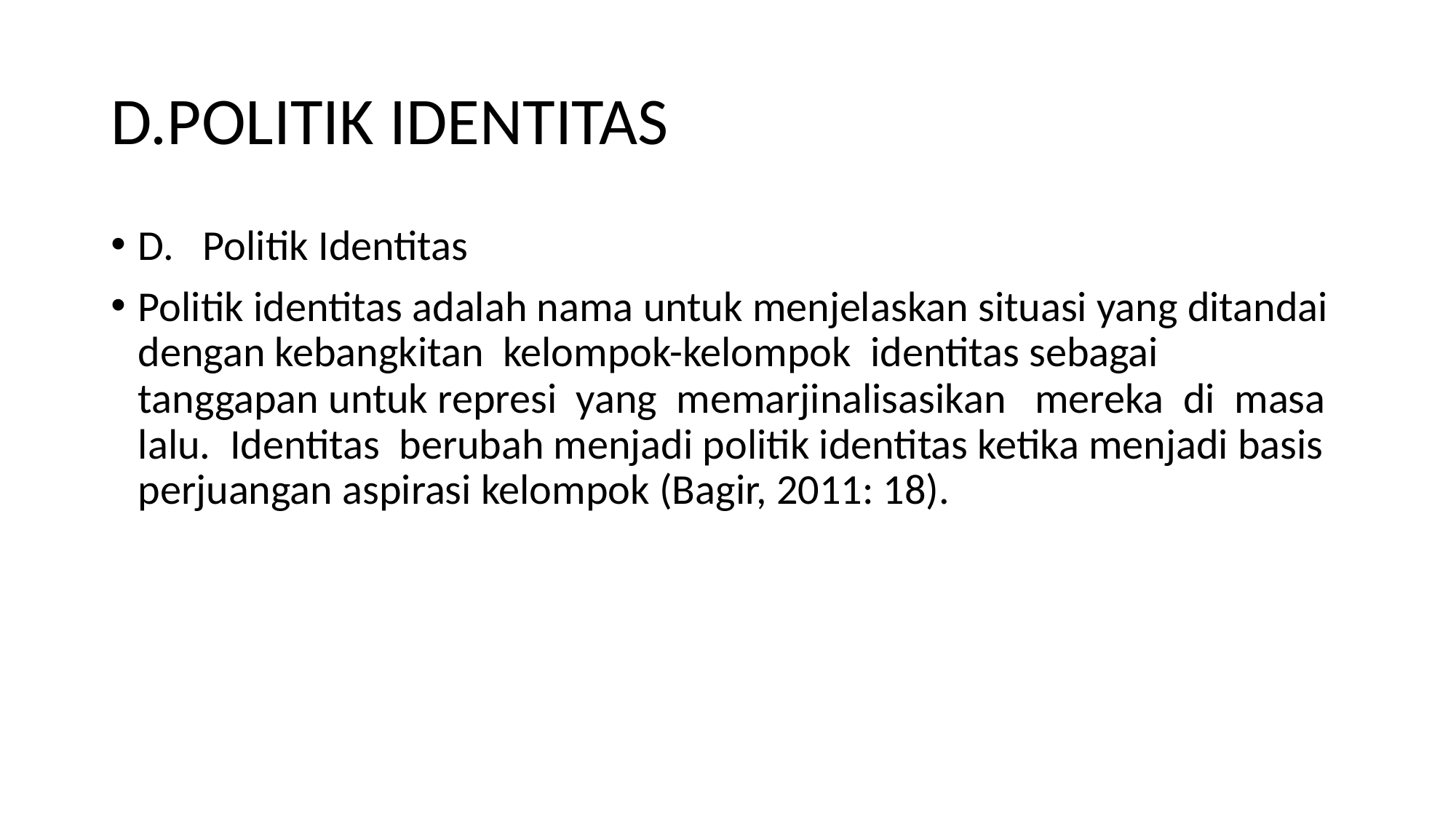

# D.POLITIK IDENTITAS
D.   Politik Identitas
Politik identitas adalah nama untuk menjelaskan situasi yang ditandai dengan kebangkitan  kelompok-kelompok  identitas sebagai tanggapan untuk represi  yang  memarjinalisasikan   mereka  di  masa  lalu.  Identitas  berubah menjadi politik identitas ketika menjadi basis perjuangan aspirasi kelompok (Bagir, 2011: 18).